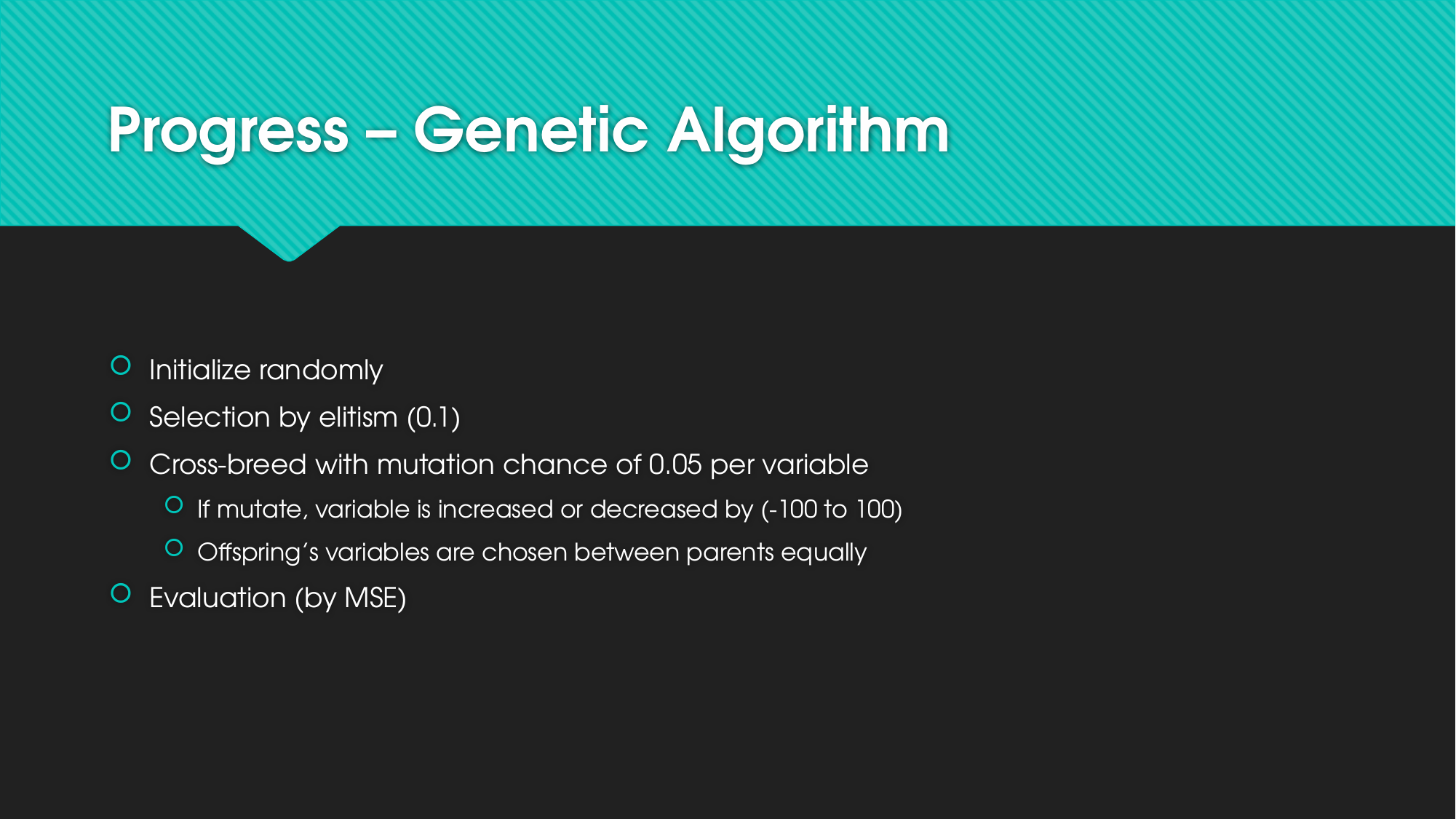

# Progress – Genetic Algorithm
Initialize randomly
Selection by elitism (0.1)
Cross-breed with mutation chance of 0.05 per variable
If mutate, variable is increased or decreased by (-100 to 100)
Offspring’s variables are chosen between parents equally
Evaluation (by MSE)